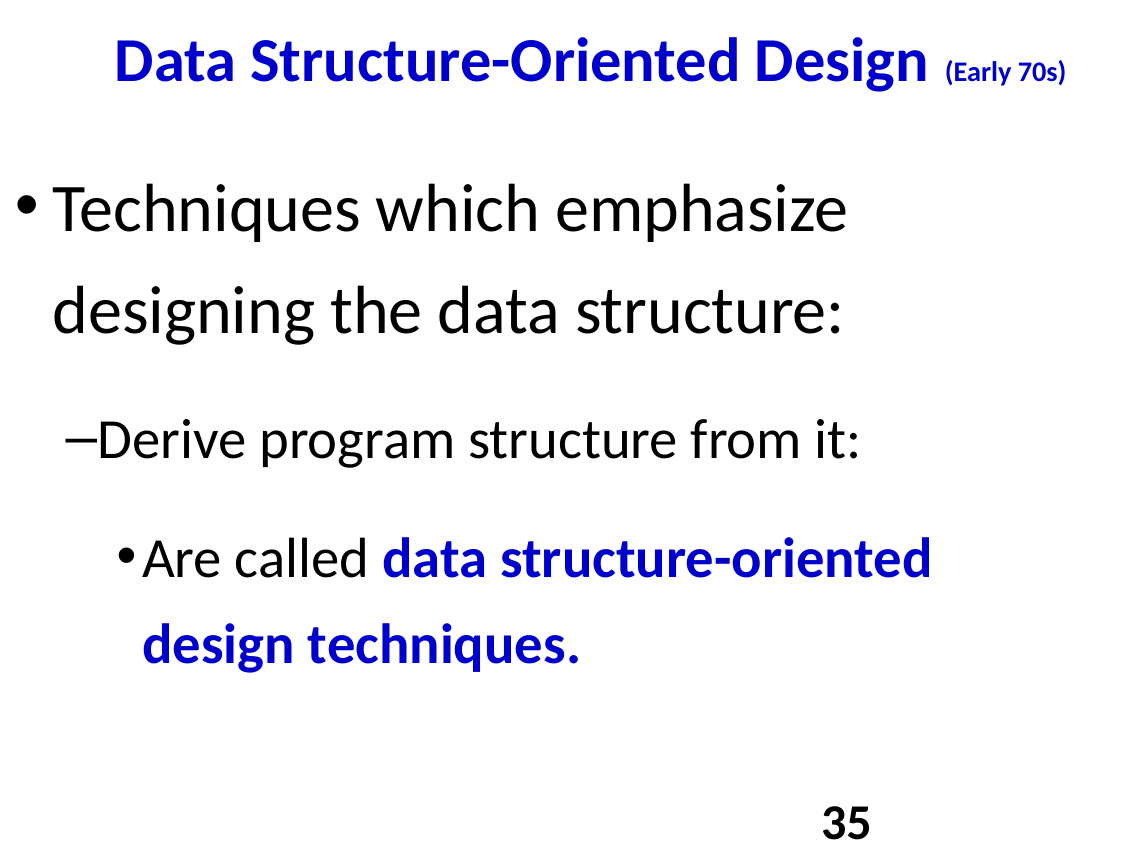

# Data Structure-Oriented Design (Early 70s)‏
Techniques which emphasize designing the data structure:
Derive program structure from it:
Are called data structure-oriented design techniques.
35